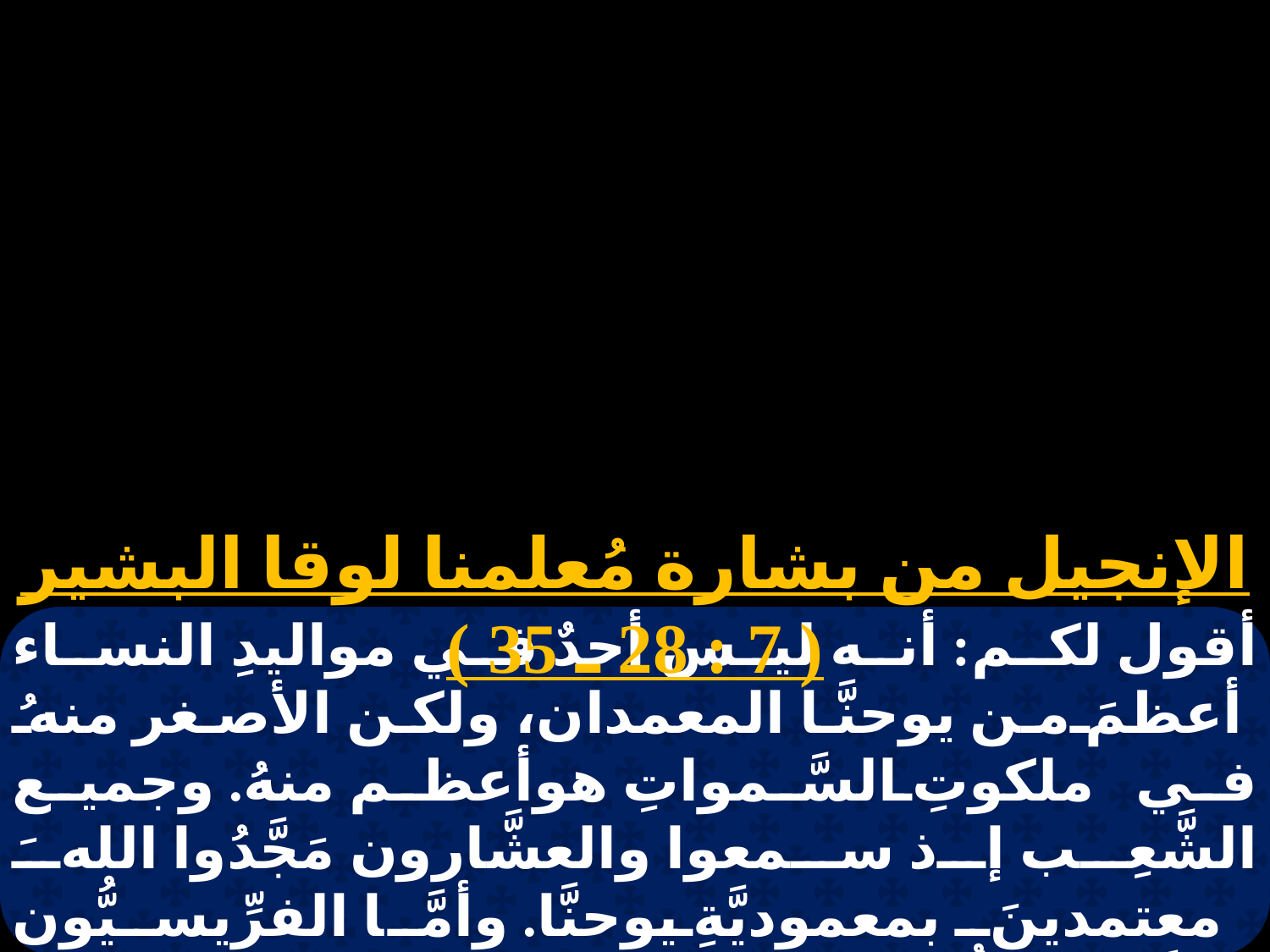

الإنجيل من بشارة مُعلمنا لوقا البشير ( 7 : 28 ـ 35 )
أقول لكم: أنه ليس أحدٌ في مواليدِ النساء أعظمَ من يوحنَّا المعمدان، ولكن الأصغر منهُ في ملكوتِ السَّمواتِ هوأعظم منهُ. وجميع الشَّعِب إذ سمعوا والعشَّارون مَجَّدُوا اللهَ معتمدينَ بمعموديَّةِ يوحنَّا. وأمَّا الفرِّيسيُّون والنَّاموسيُّون فرفَضُوا مشورةَ اللهِ من جهةِ أنفسِهمْ، ولم يَصطَبِغُوا منهُ. " بمَن أُشبِّه أُناس هذا الجيل، وبمَن يُشبِهون؟